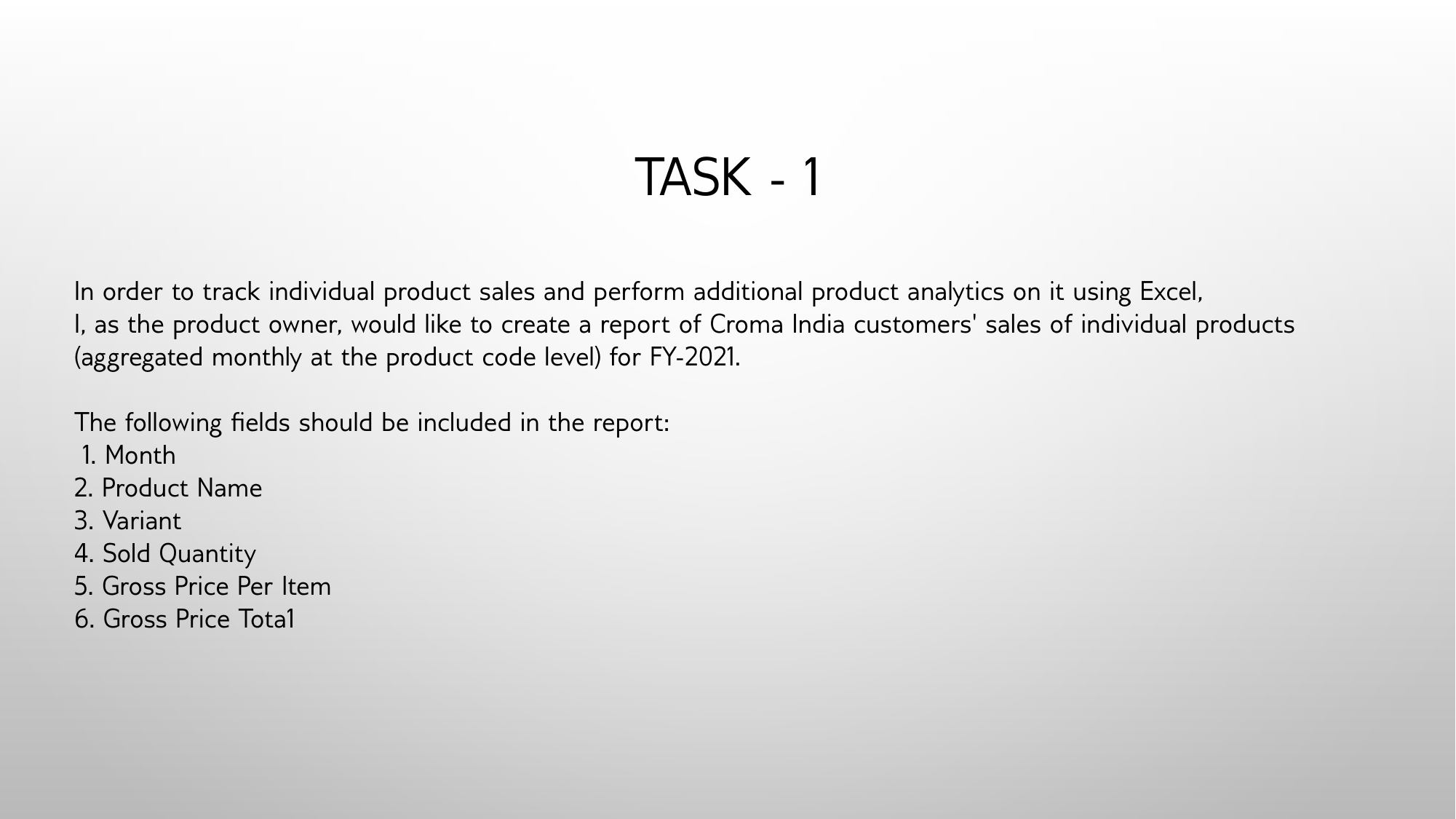

# Task - 1
In order to track individual product sales and perform additional product analytics on it using Excel,
I, as the product owner, would like to create a report of Croma India customers' sales of individual products (aggregated monthly at the product code level) for FY-2021.
The following fields should be included in the report:
 1. Month
2. Product Name
3. Variant
4. Sold Quantity
5. Gross Price Per Item
6. Gross Price Tota1